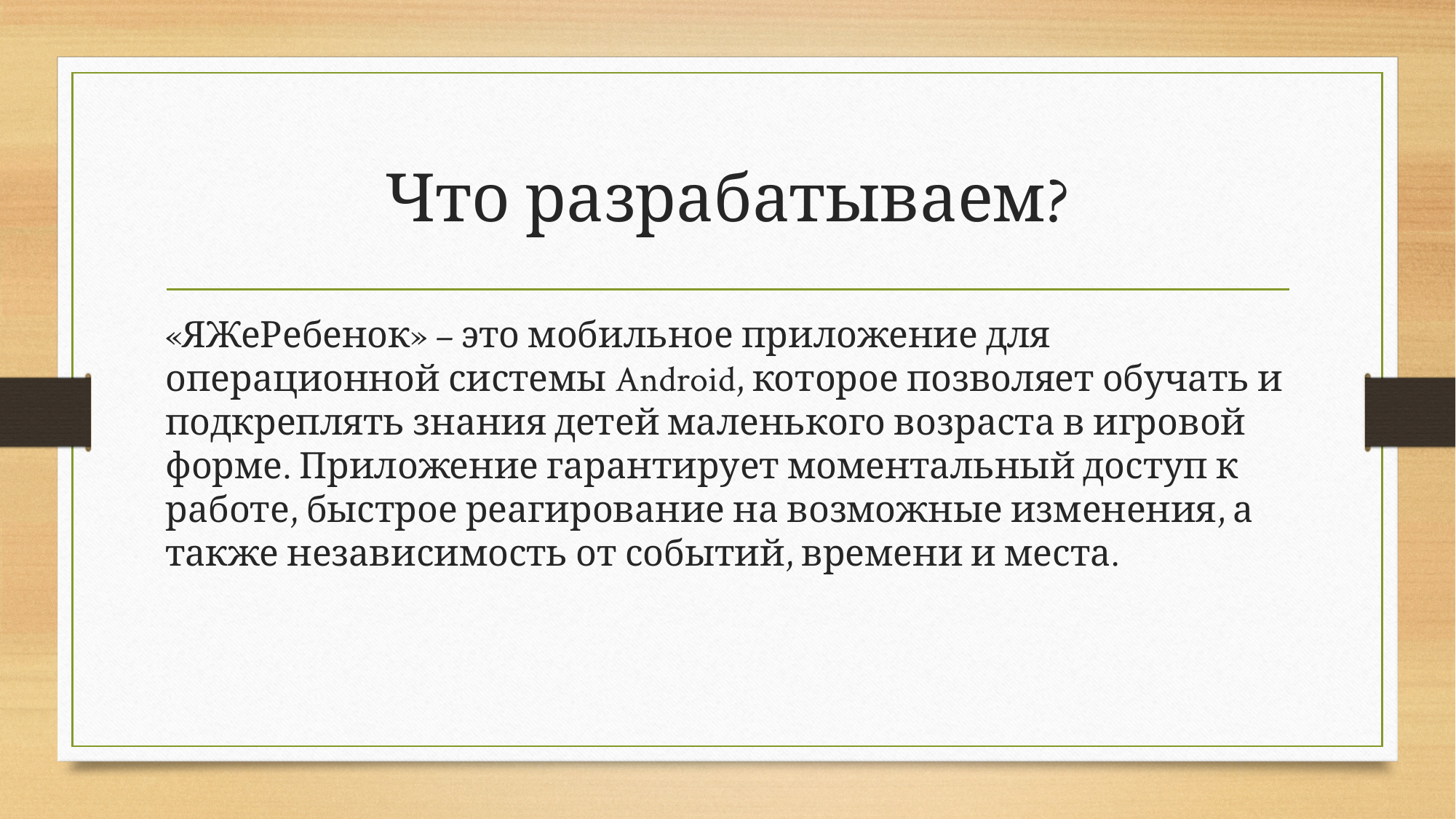

# Что разрабатываем?
«ЯЖеРебенок» – это мобильное приложение для операционной системы Android, которое позволяет обучать и подкреплять знания детей маленького возраста в игровой форме. Приложение гарантирует моментальный доступ к работе, быстрое реагирование на возможные изменения, а также независимость от событий, времени и места.